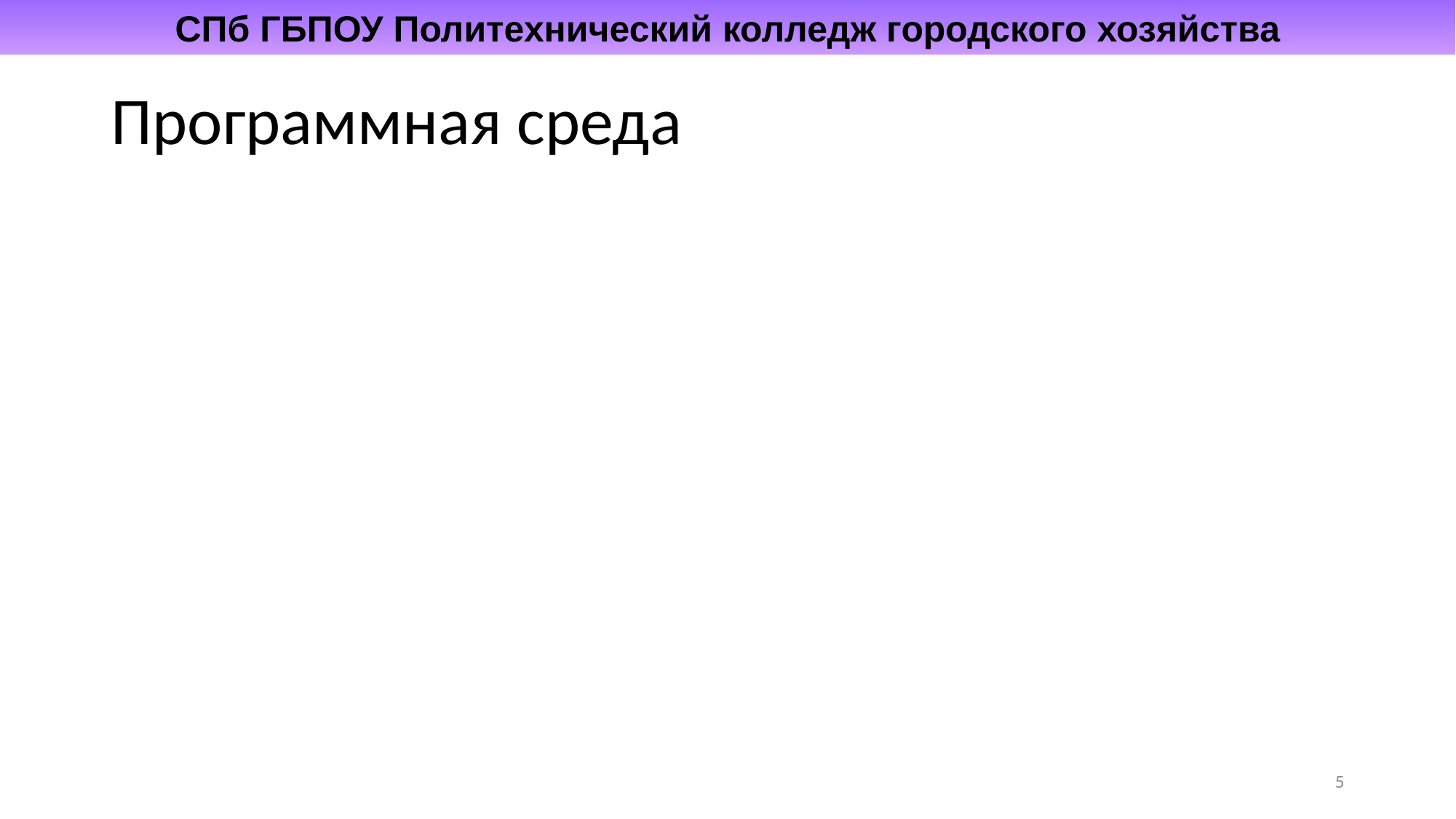

СПб ГБПОУ Политехнический колледж городского хозяйства
# Программная среда

5